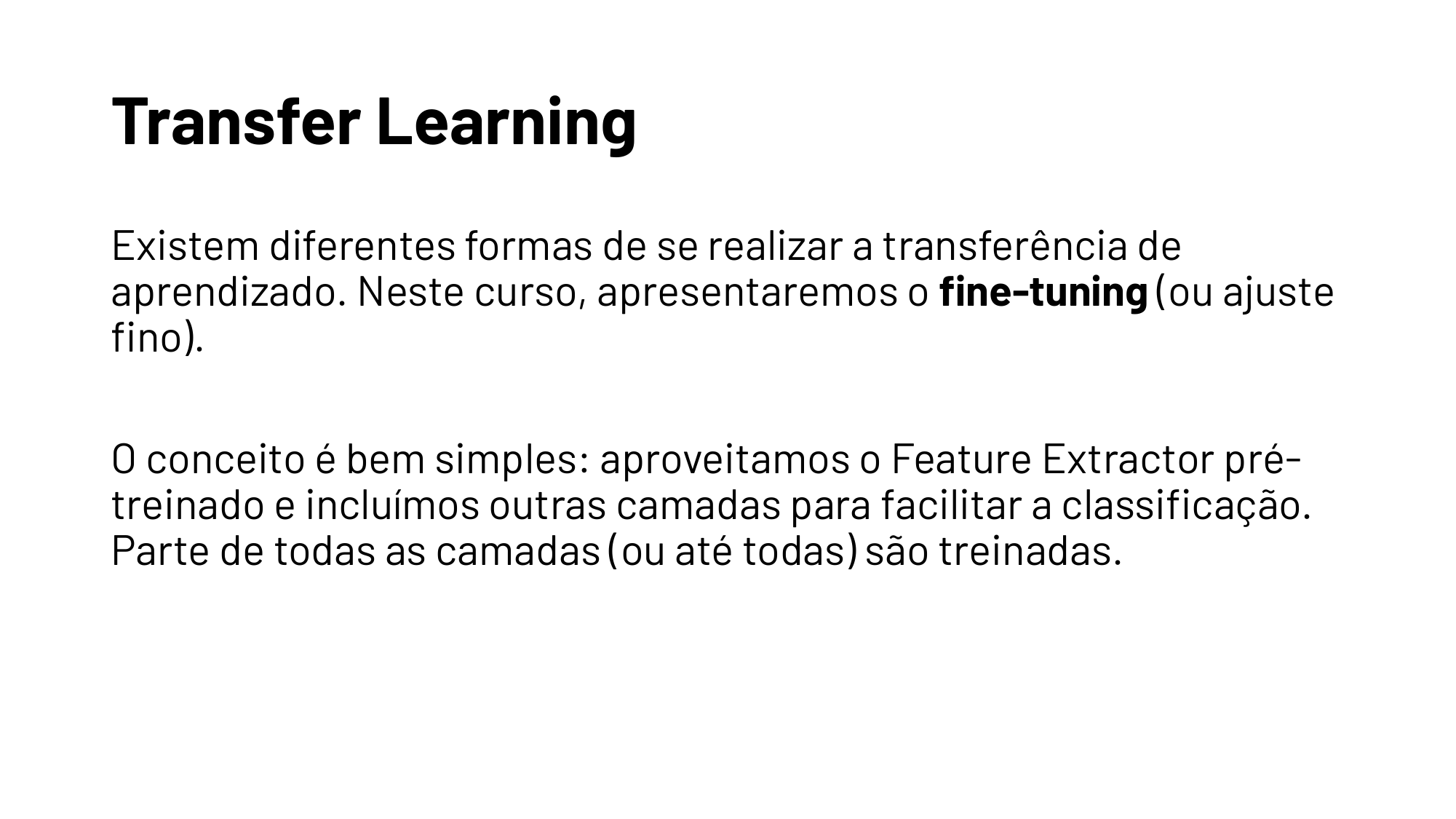

# Transfer Learning
Existem diferentes formas de se realizar a transferência de aprendizado. Neste curso, apresentaremos o fine-tuning (ou ajuste fino).

O conceito é bem simples: aproveitamos o Feature Extractor pré-treinado e incluímos outras camadas para facilitar a classificação. Parte de todas as camadas (ou até todas) são treinadas.